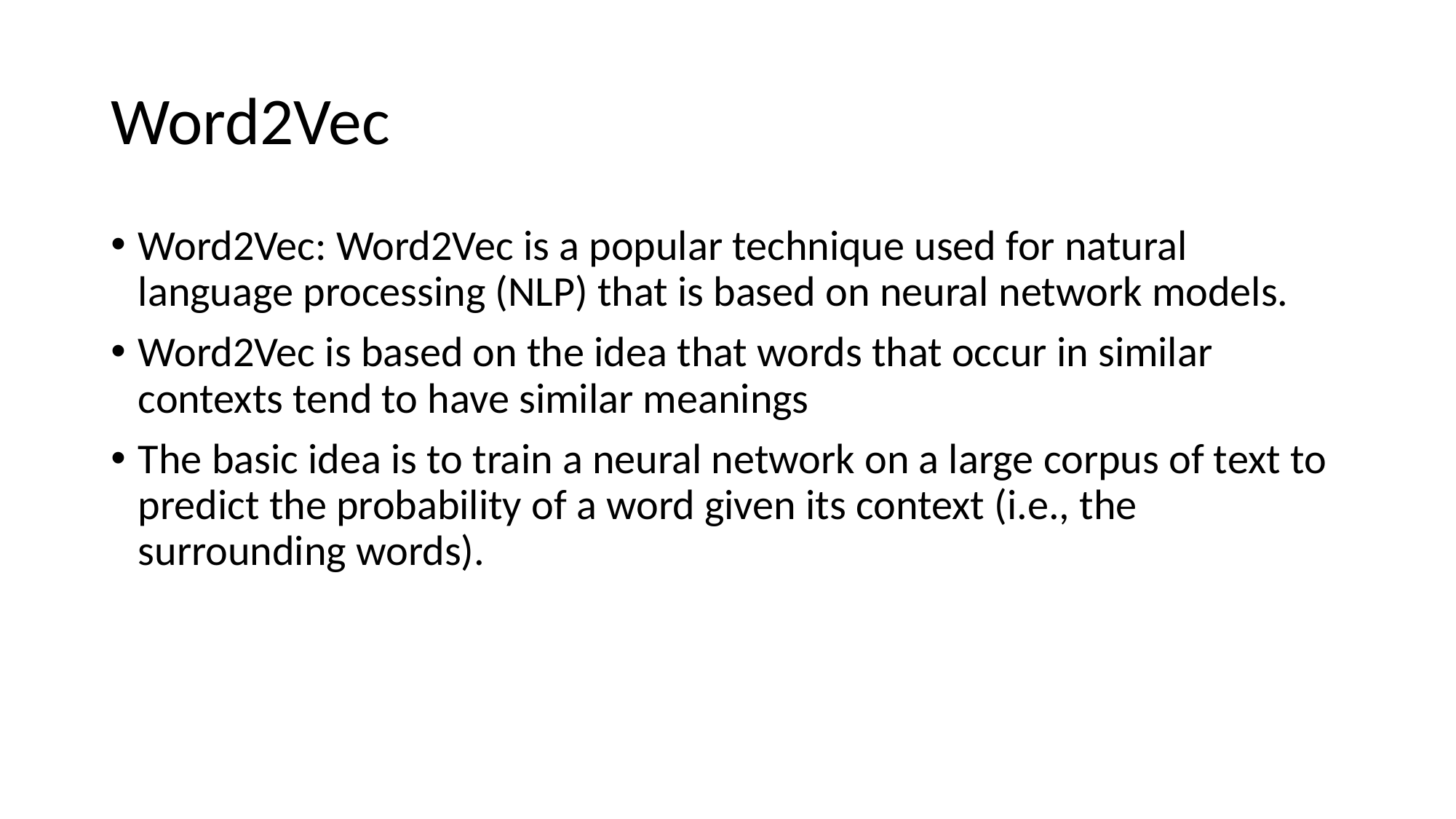

# Word2Vec
Word2Vec: Word2Vec is a popular technique used for natural language processing (NLP) that is based on neural network models.
Word2Vec is based on the idea that words that occur in similar contexts tend to have similar meanings
The basic idea is to train a neural network on a large corpus of text to predict the probability of a word given its context (i.e., the surrounding words).